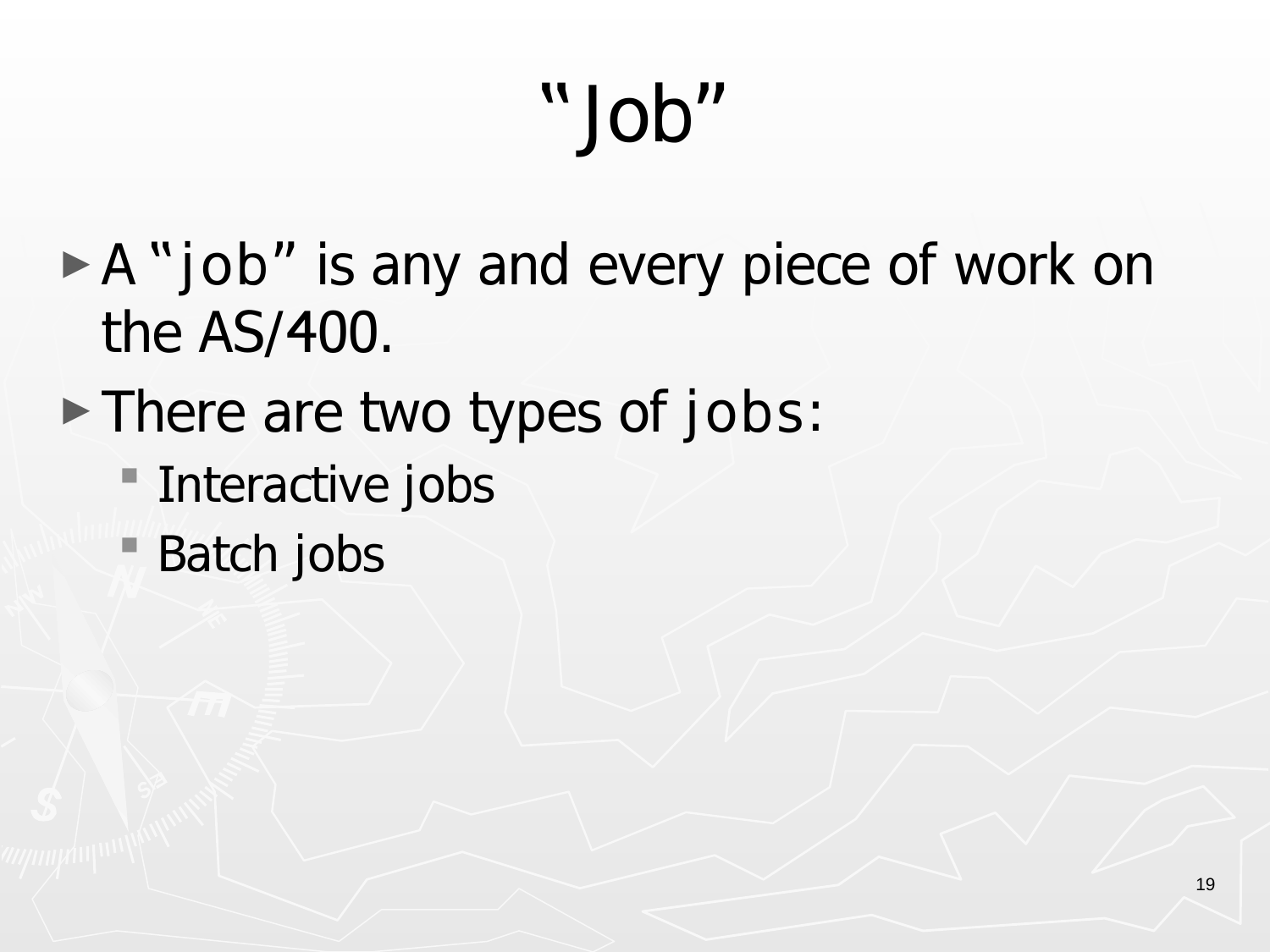

# “Job”
A “job” is any and every piece of work on the AS/400.
There are two types of jobs:
Interactive jobs
Batch jobs
19